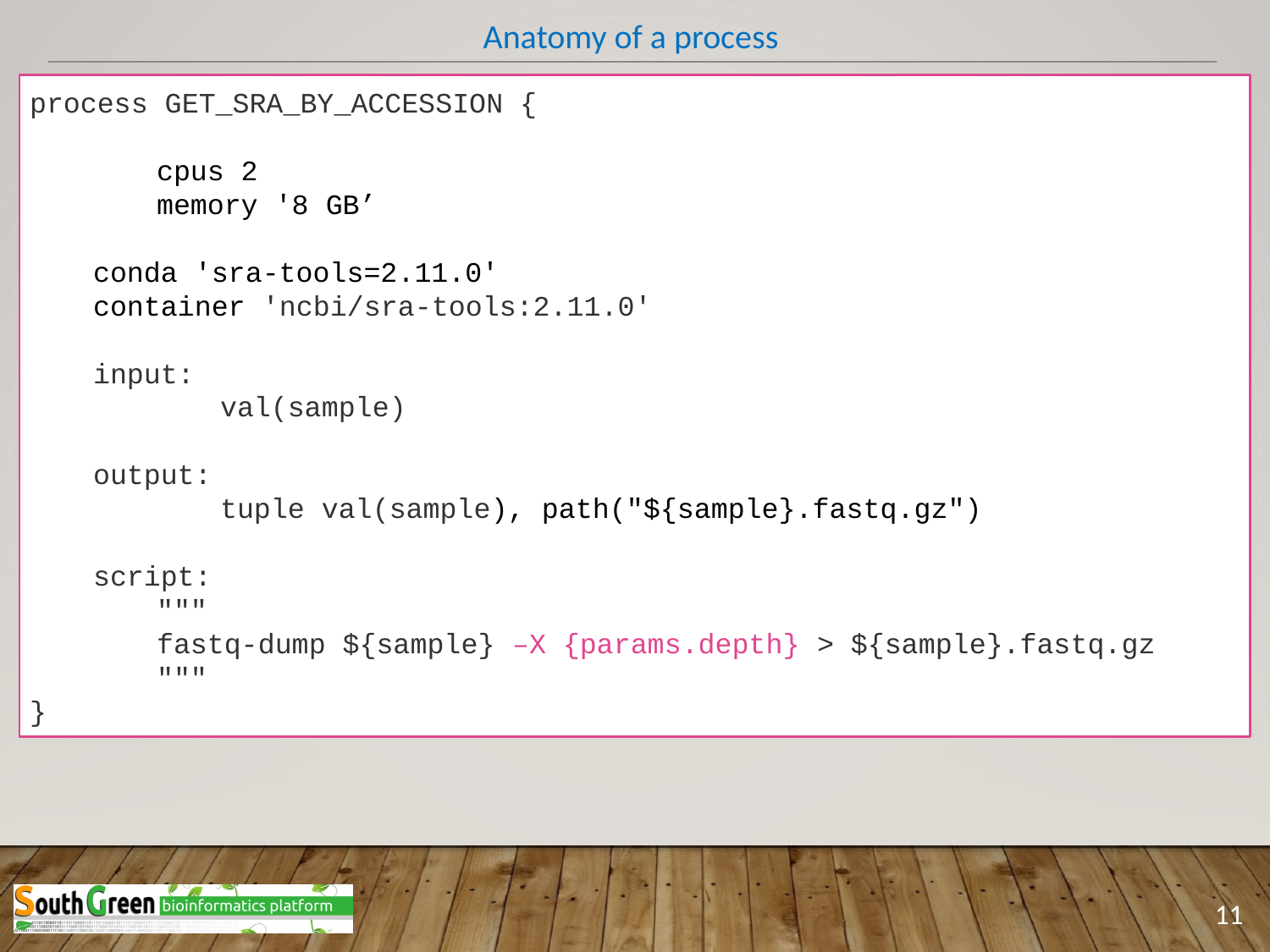

Anatomy of a process
process GET_SRA_BY_ACCESSION {

	cpus 2
	memory '8 GB’

conda 'sra-tools=2.11.0'
container 'ncbi/sra-tools:2.11.0'

input:
	val(sample)

output:
	tuple val(sample), path("${sample}.fastq.gz")

script:
"""
fastq-dump ${sample} –X {params.depth} > ${sample}.fastq.gz
"""
}
11